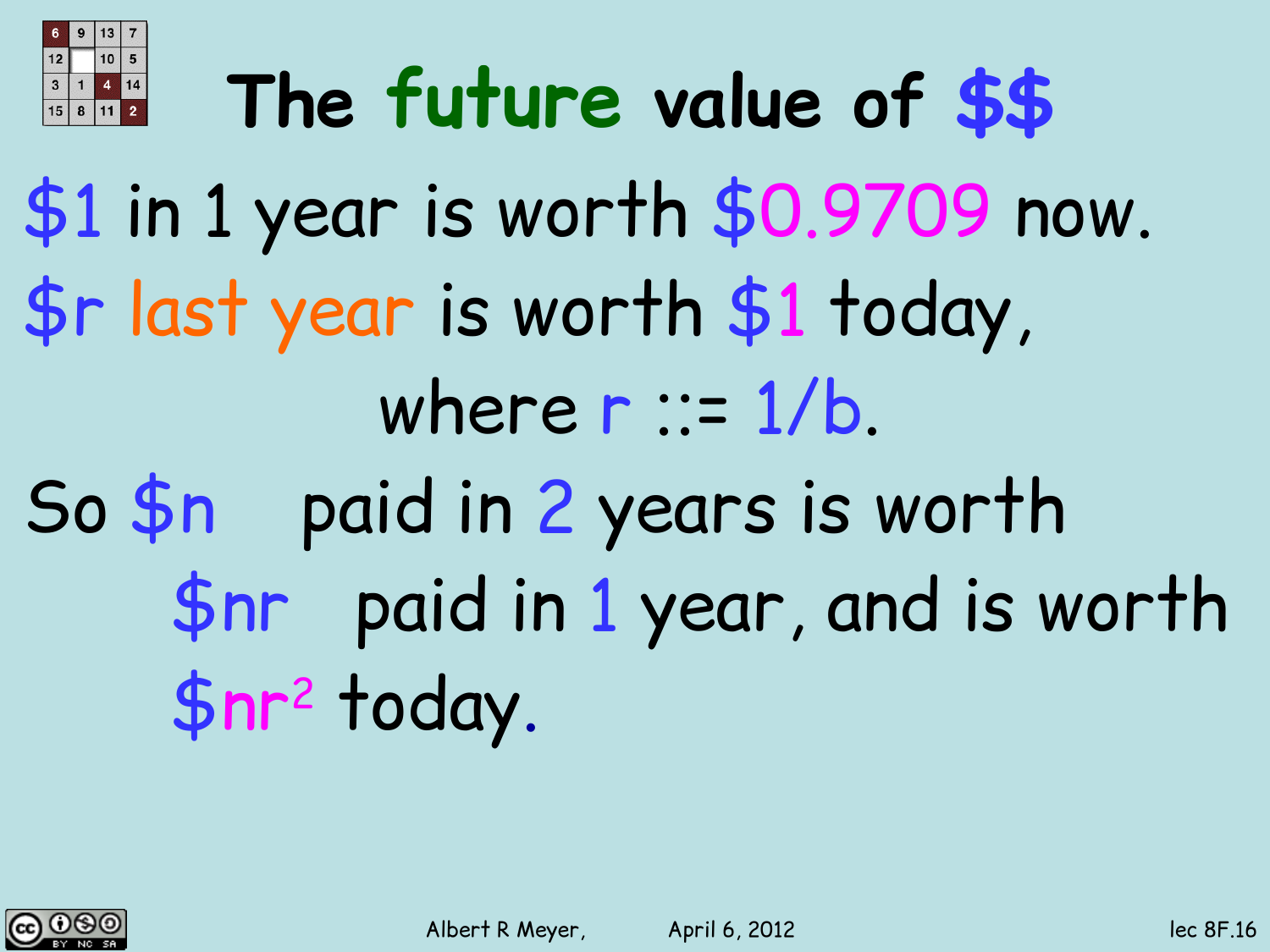

# The future value of $$
$1 in 1 year is worth $0.9709 now.
$r last year is worth $1 today,
where r ::= 1/b.
So $n    paid in 2 years is worth
       $nr   paid in 1 year, and is worth
       $nr2 today.